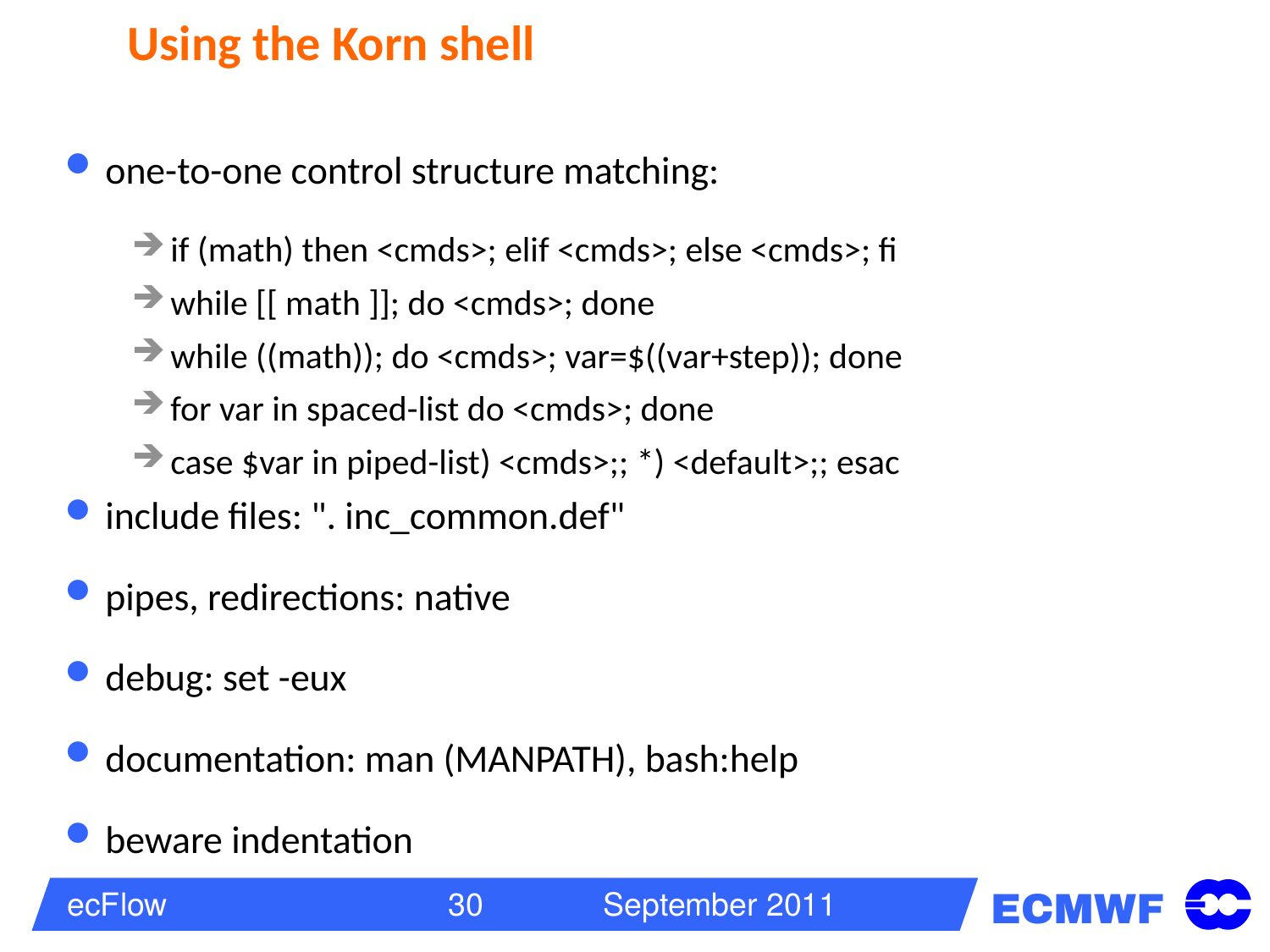

# Using the Korn shell
one-to-one control structure matching:
if (math) then <cmds>; elif <cmds>; else <cmds>; fi
while [[ math ]]; do <cmds>; done
while ((math)); do <cmds>; var=$((var+step)); done
for var in spaced-list do <cmds>; done
case $var in piped-list) <cmds>;; *) <default>;; esac
include files: ". inc_common.def"
pipes, redirections: native
debug: set -eux
documentation: man (MANPATH), bash:help
beware indentation